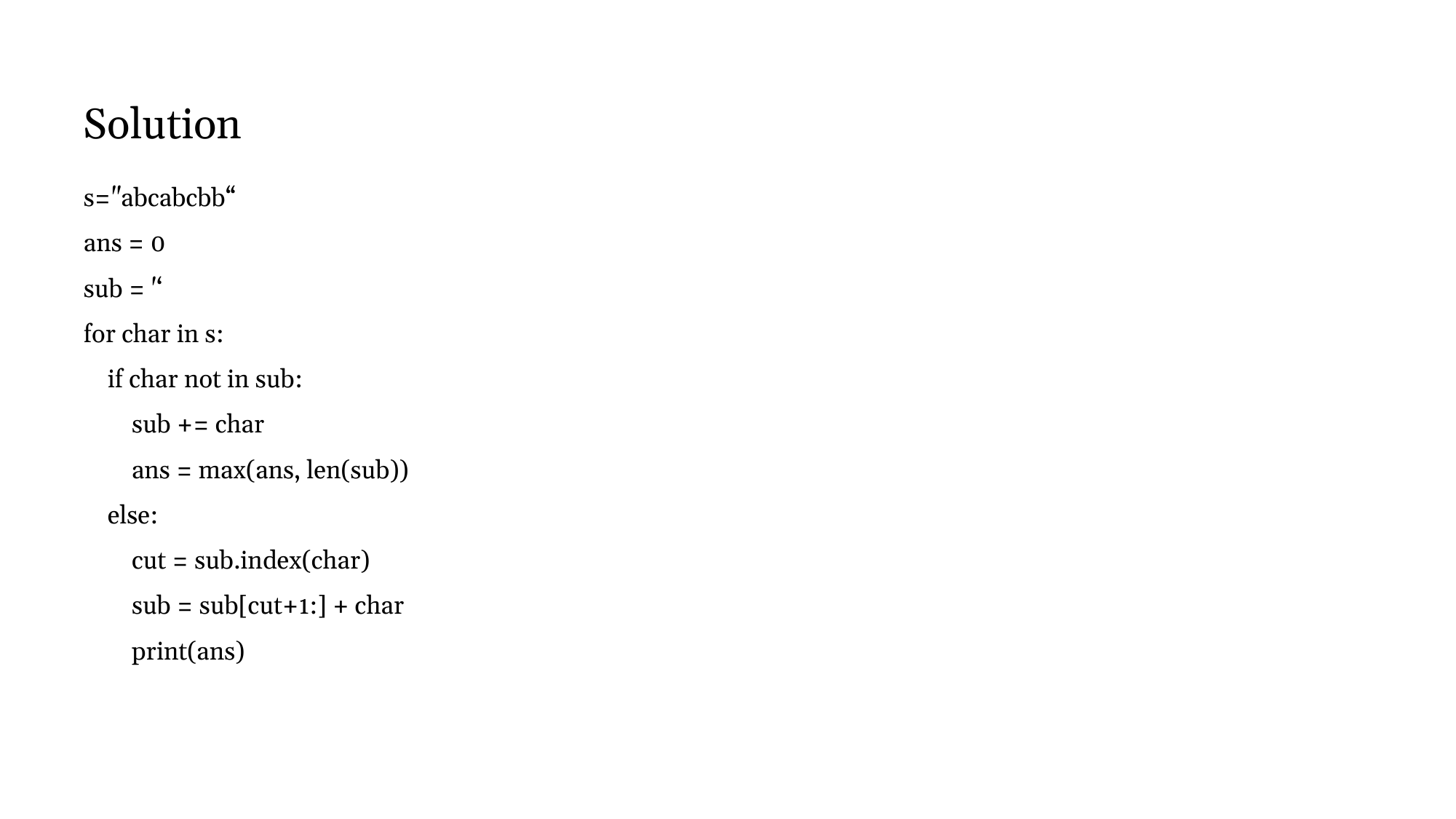

# Solution
s="abcabcbb“
ans = 0
sub = '‘
for char in s:
    if char not in sub:
        sub += char
        ans = max(ans, len(sub))
    else:
        cut = sub.index(char)
        sub = sub[cut+1:] + char
        print(ans)